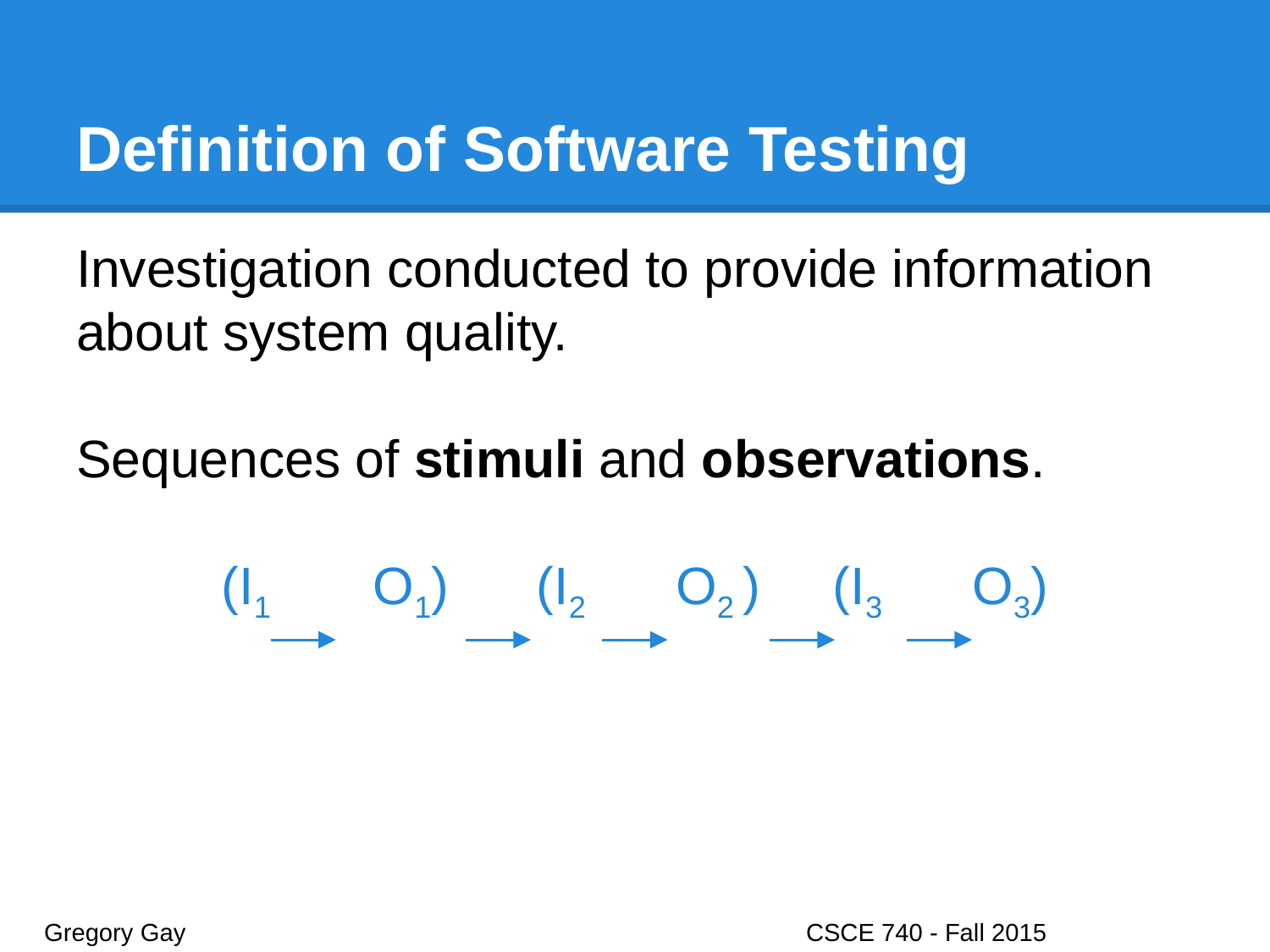

# Definition of Software Testing
Investigation conducted to provide information about system quality.

Sequences of stimuli and observations.

(I1       O1)      (I2       O2 )     (I3       O3)
Gregory Gay					CSCE 740 - Fall 2015								19